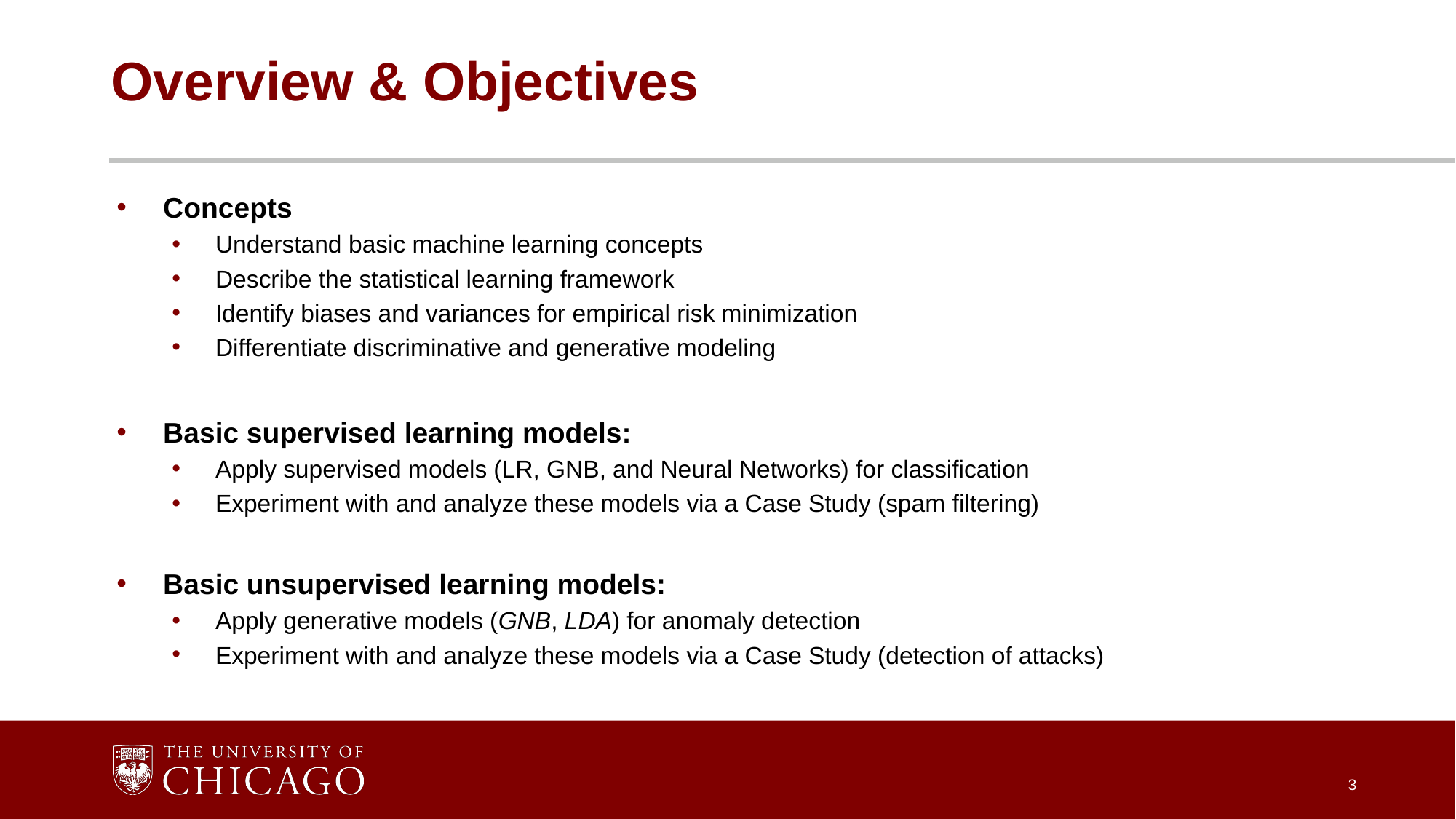

# Overview & Objectives
Concepts
Understand basic machine learning concepts
Describe the statistical learning framework
Identify biases and variances for empirical risk minimization
Differentiate discriminative and generative modeling

Basic supervised learning models:
Apply supervised models (LR, GNB, and Neural Networks) for classification
Experiment with and analyze these models via a Case Study (spam filtering)

Basic unsupervised learning models:
Apply generative models (GNB, LDA) for anomaly detection
Experiment with and analyze these models via a Case Study (detection of attacks)

3